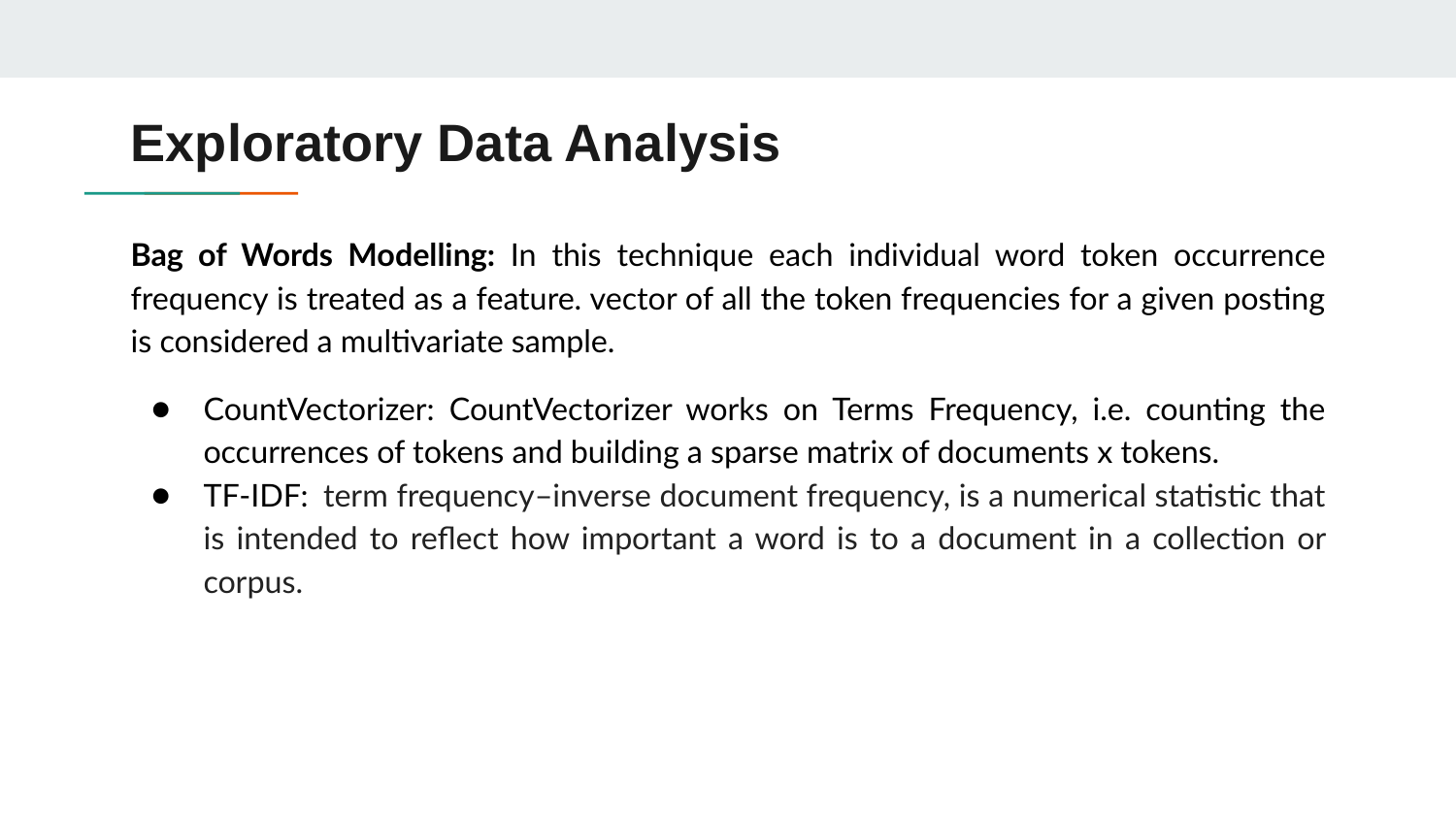

# Exploratory Data Analysis
Bag of Words Modelling: In this technique each individual word token occurrence frequency is treated as a feature. vector of all the token frequencies for a given posting is considered a multivariate sample.
CountVectorizer: CountVectorizer works on Terms Frequency, i.e. counting the occurrences of tokens and building a sparse matrix of documents x tokens.
TF-IDF:  term frequency–inverse document frequency, is a numerical statistic that is intended to reflect how important a word is to a document in a collection or corpus.